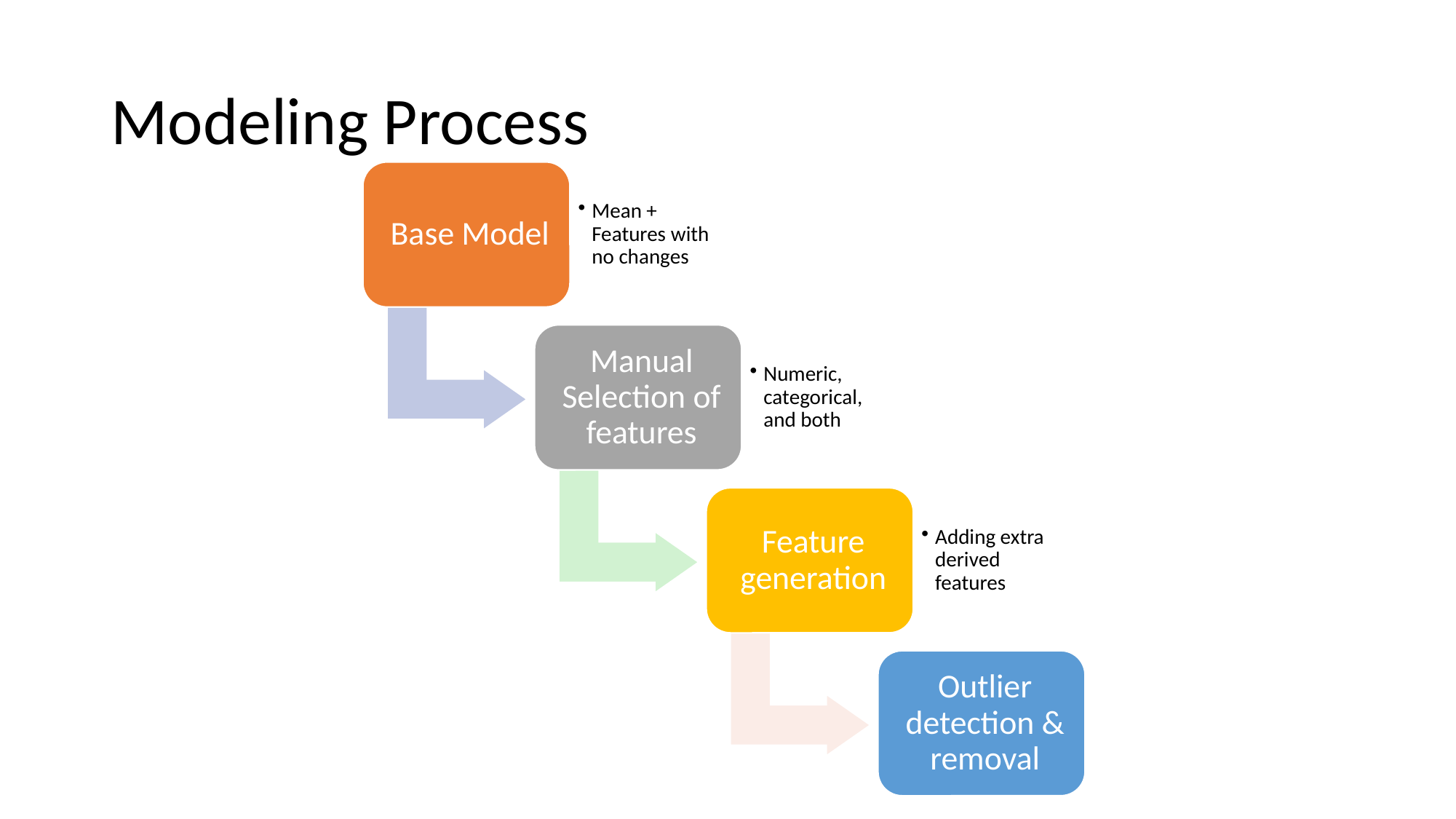

# Modeling Process
Base Model
Mean + Features with no changes
Manual Selection of features
Numeric, categorical, and both
Feature generation
Adding extra derived features
Outlier detection & removal